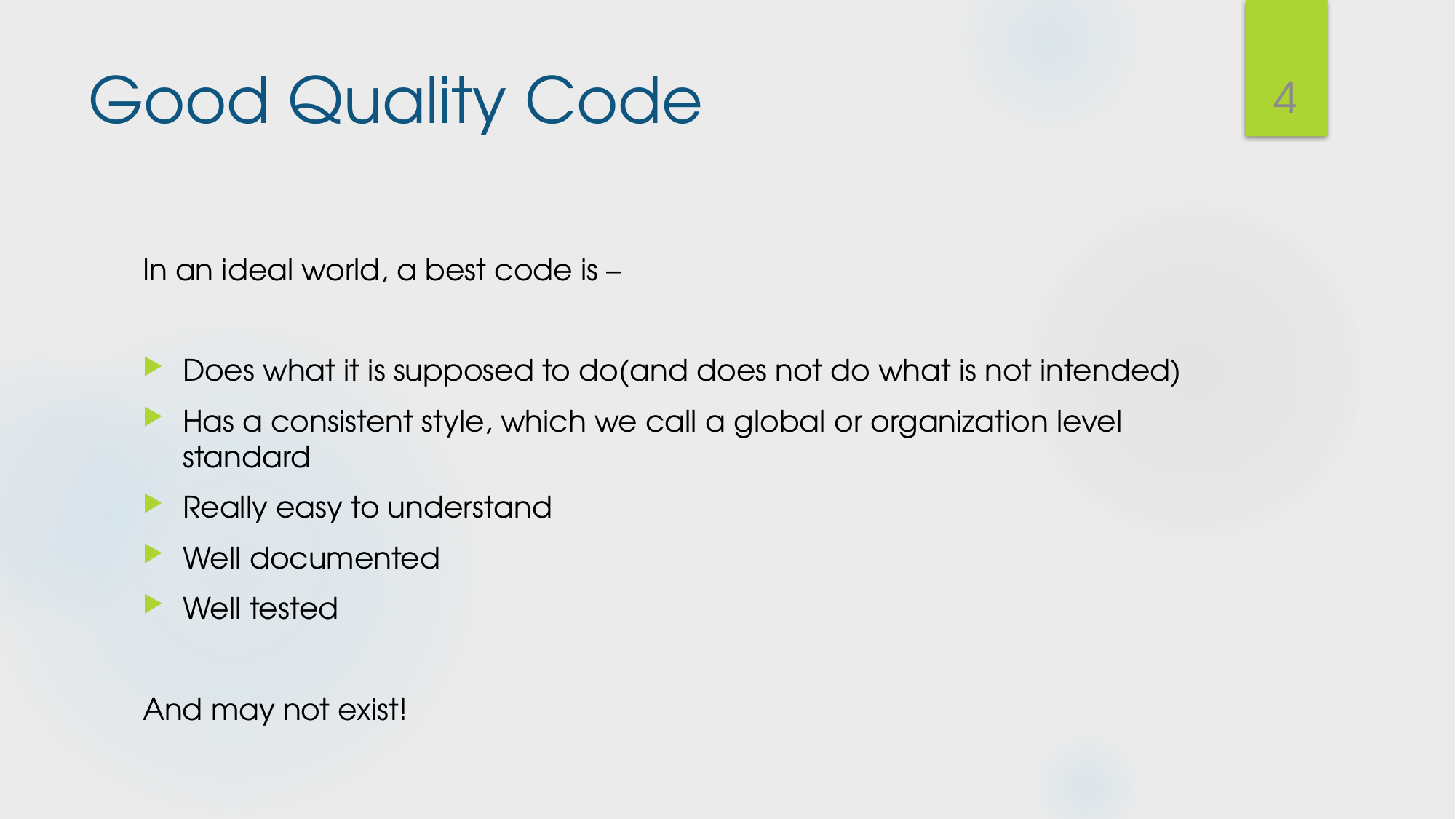

4
# Good Quality Code
In an ideal world, a best code is –

Does what it is supposed to do(and does not do what is not intended)
Has a consistent style, which we call a global or organization level standard
Really easy to understand
Well documented
Well tested

And may not exist!